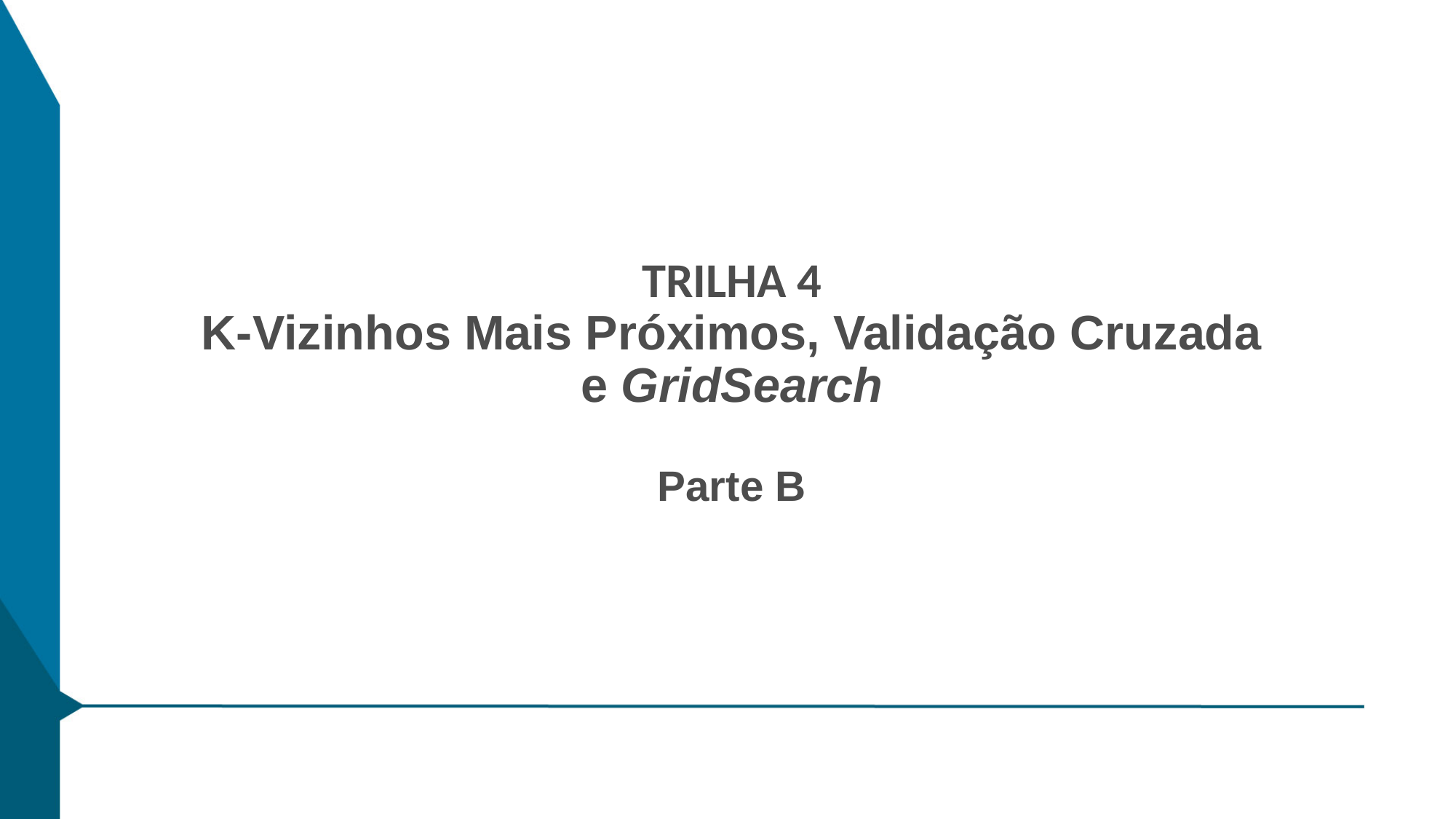

# TRILHA 4 K-Vizinhos Mais Próximos, Validação Cruzada e GridSearch Parte B